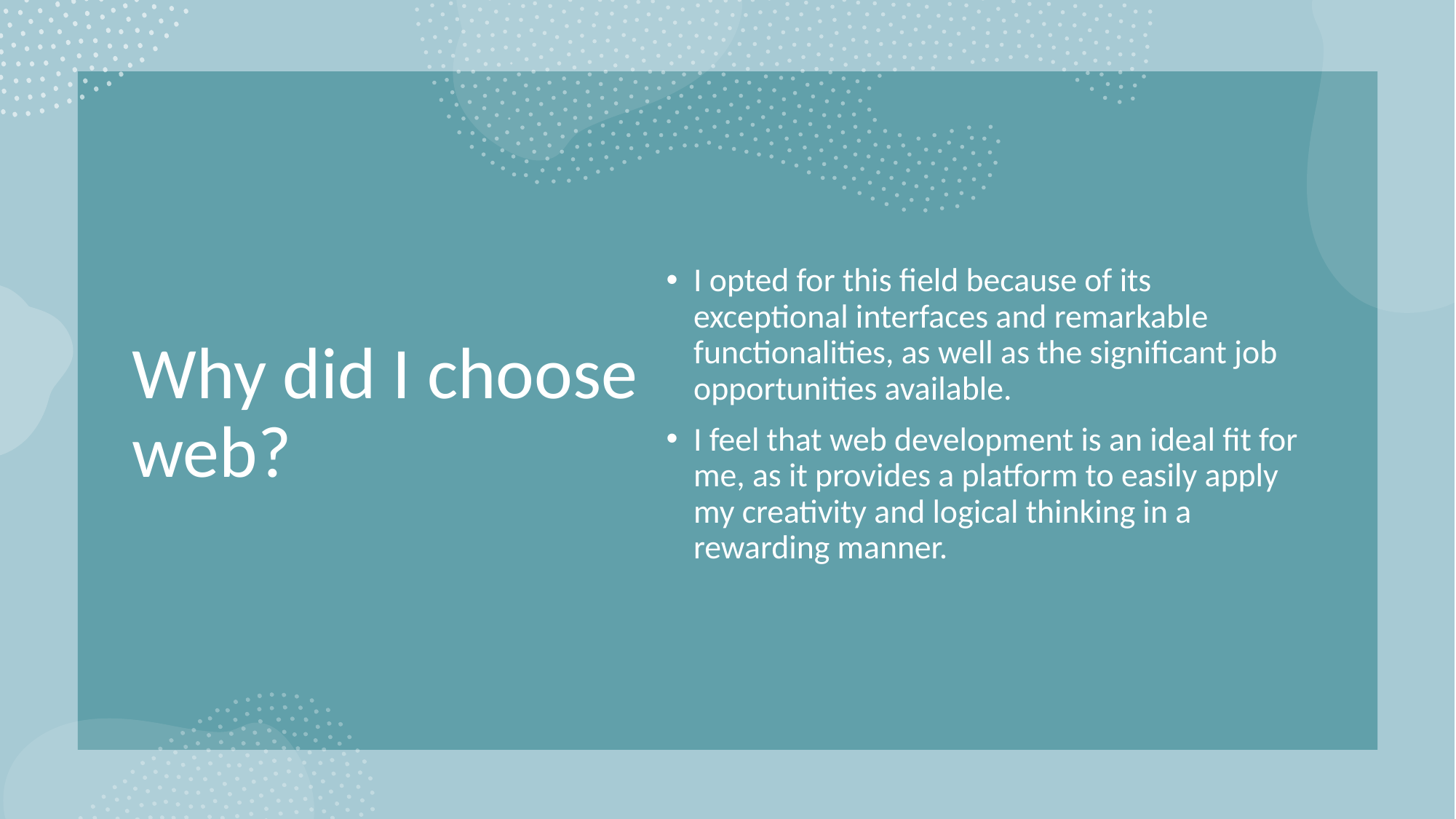

# Why did I choose web?
I opted for this field because of its exceptional interfaces and remarkable functionalities, as well as the significant job opportunities available.
I feel that web development is an ideal fit for me, as it provides a platform to easily apply my creativity and logical thinking in a rewarding manner.